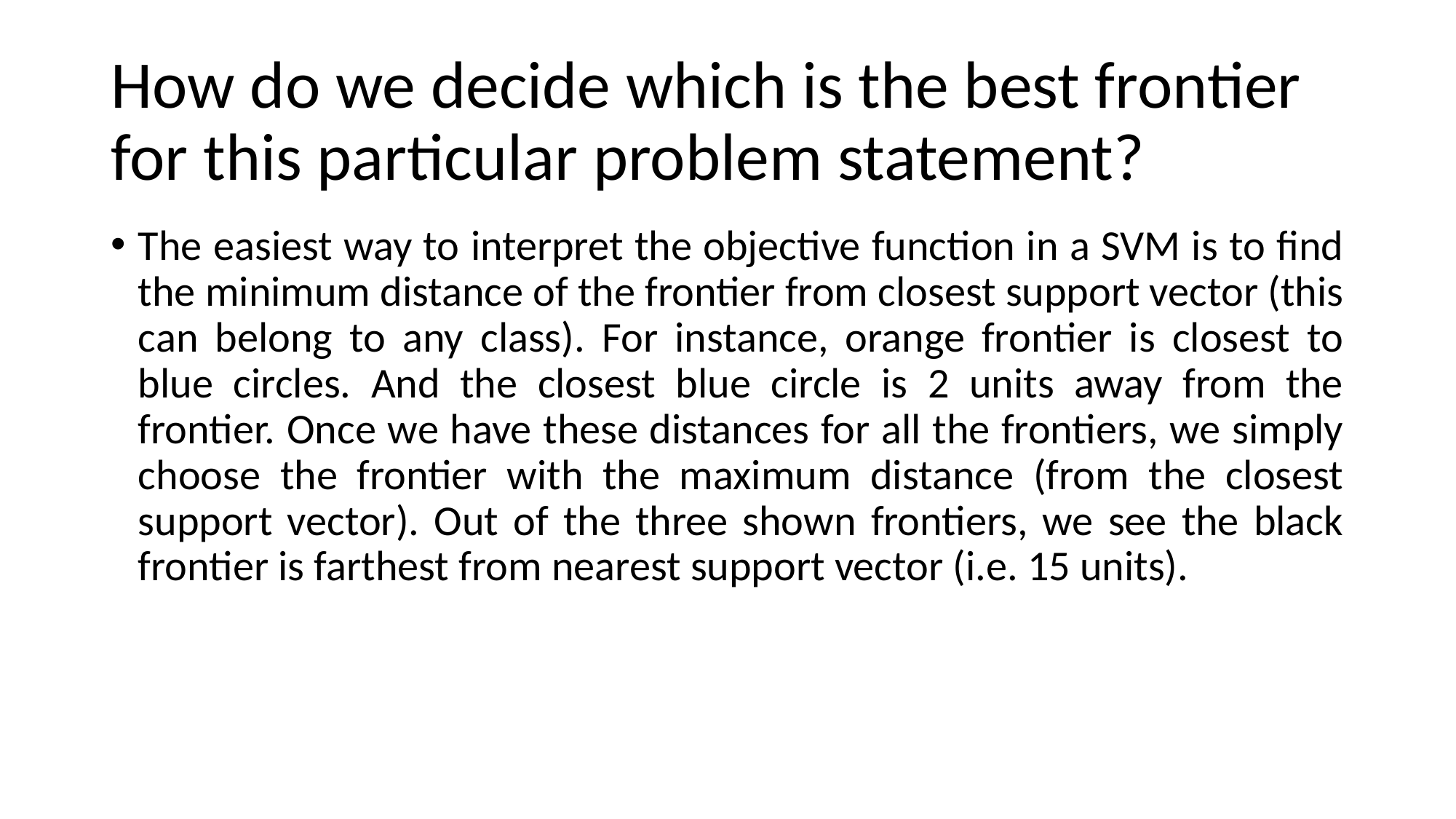

# How do we decide which is the best frontier for this particular problem statement?
The easiest way to interpret the objective function in a SVM is to find the minimum distance of the frontier from closest support vector (this can belong to any class). For instance, orange frontier is closest to blue circles. And the closest blue circle is 2 units away from the frontier. Once we have these distances for all the frontiers, we simply choose the frontier with the maximum distance (from the closest support vector). Out of the three shown frontiers, we see the black frontier is farthest from nearest support vector (i.e. 15 units).